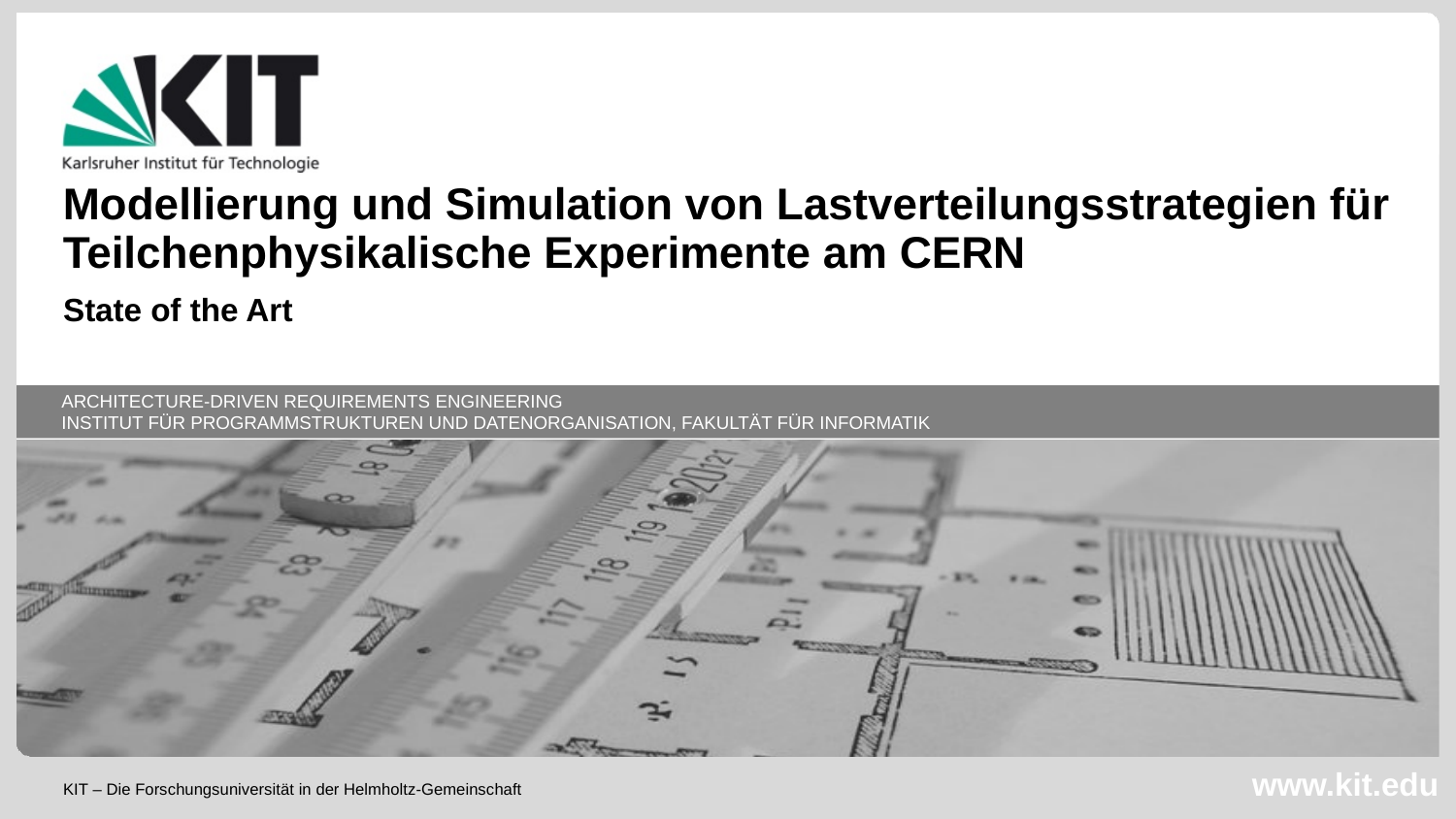

Modellierung und Simulation von Lastverteilungsstrategien für
Teilchenphysikalische Experimente am CERN
State of the Art